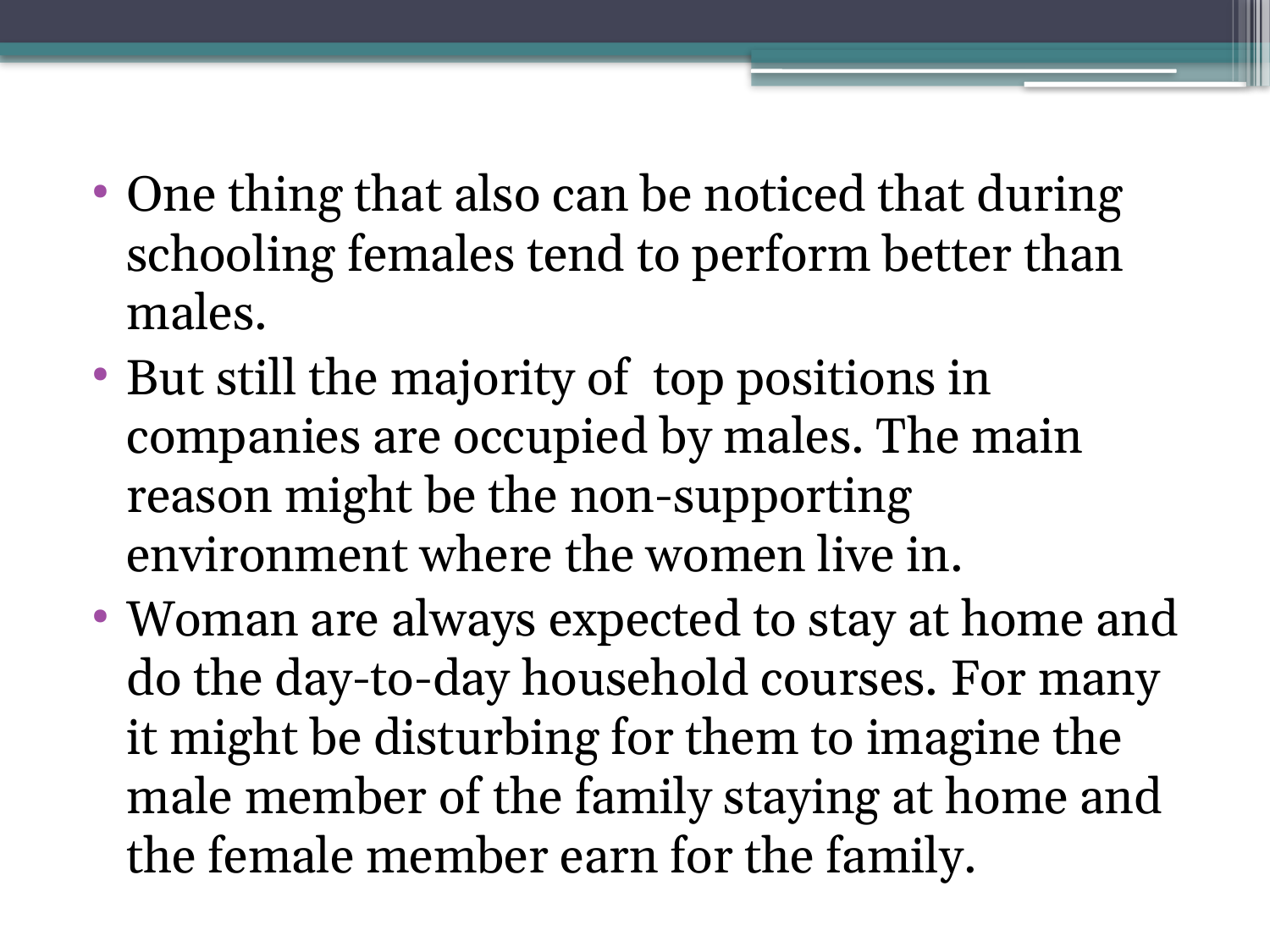

One thing that also can be noticed that during schooling females tend to perform better than males.
But still the majority of  top positions in companies are occupied by males. The main reason might be the non-supporting environment where the women live in.
Woman are always expected to stay at home and do the day-to-day household courses. For many it might be disturbing for them to imagine the male member of the family staying at home and the female member earn for the family.